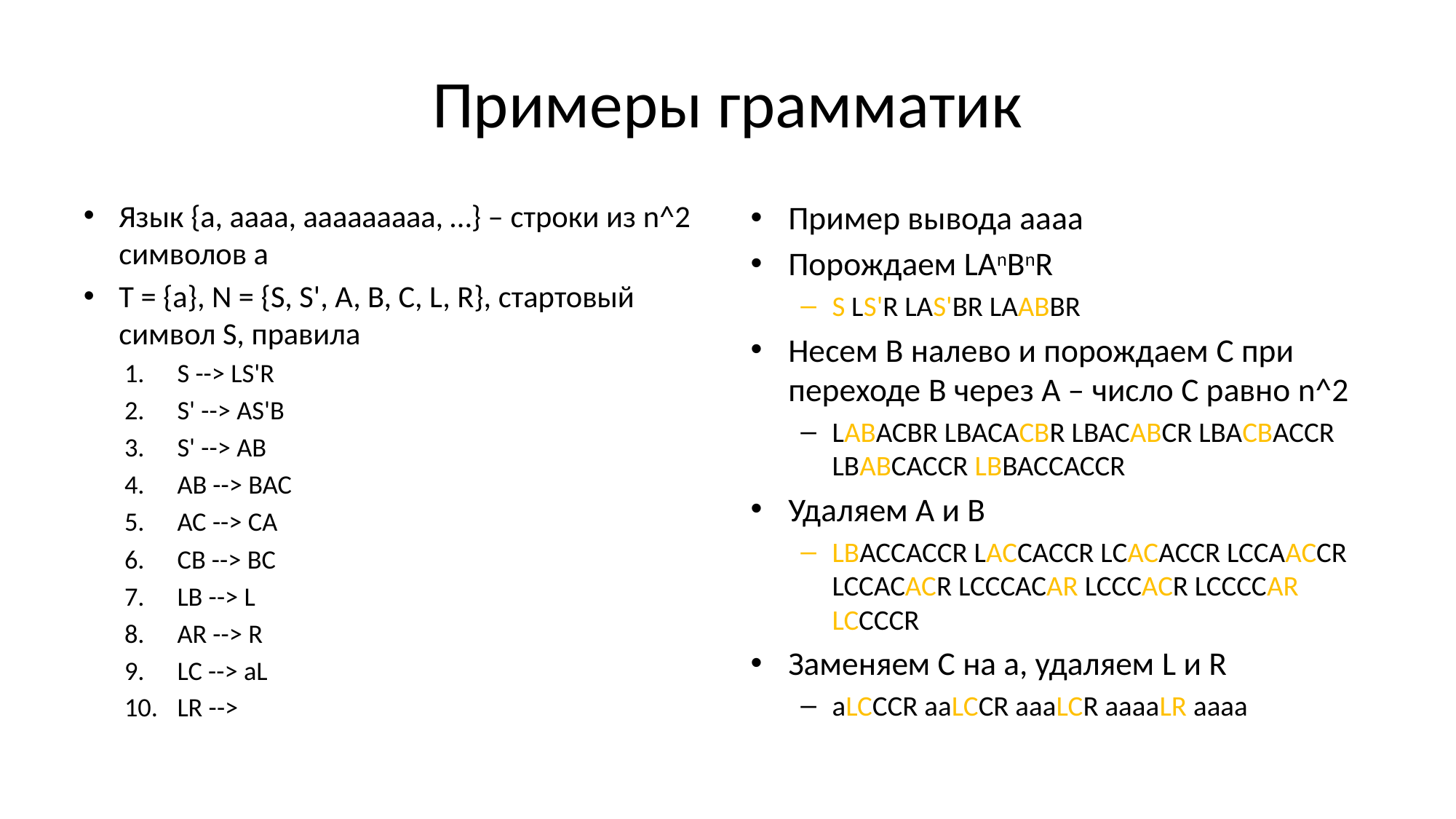

# Примеры грамматик
Язык {a, aaaa, aaaaaaaaa, …} – строки из n^2 символов а
T = {a}, N = {S, S', A, B, C, L, R}, стартовый символ S, правила
S --> LS'R
S' --> AS'B
S' --> AB
AB --> BAC
AC --> CA
CB --> BC
LB --> L
AR --> R
LC --> aL
LR -->
Пример вывода ааaa
Порождаем LAnBnR
S LS'R LAS'BR LAABBR
Несем B налево и порождаем C при переходе B через A – число С равно n^2
LABACBR LBACACBR LBACABCR LBACBACCR LBABCACCR LBBACCACCR
Удаляем А и В
LBACCACCR LACCACCR LCACACCR LCCAACCR LCCACACR LCCCACAR LCCCACR LCCCCAR LCCCCR
Заменяем С на а, удаляем L и R
aLCCCR aaLCCR aaaLCR aaaaLR aaaa